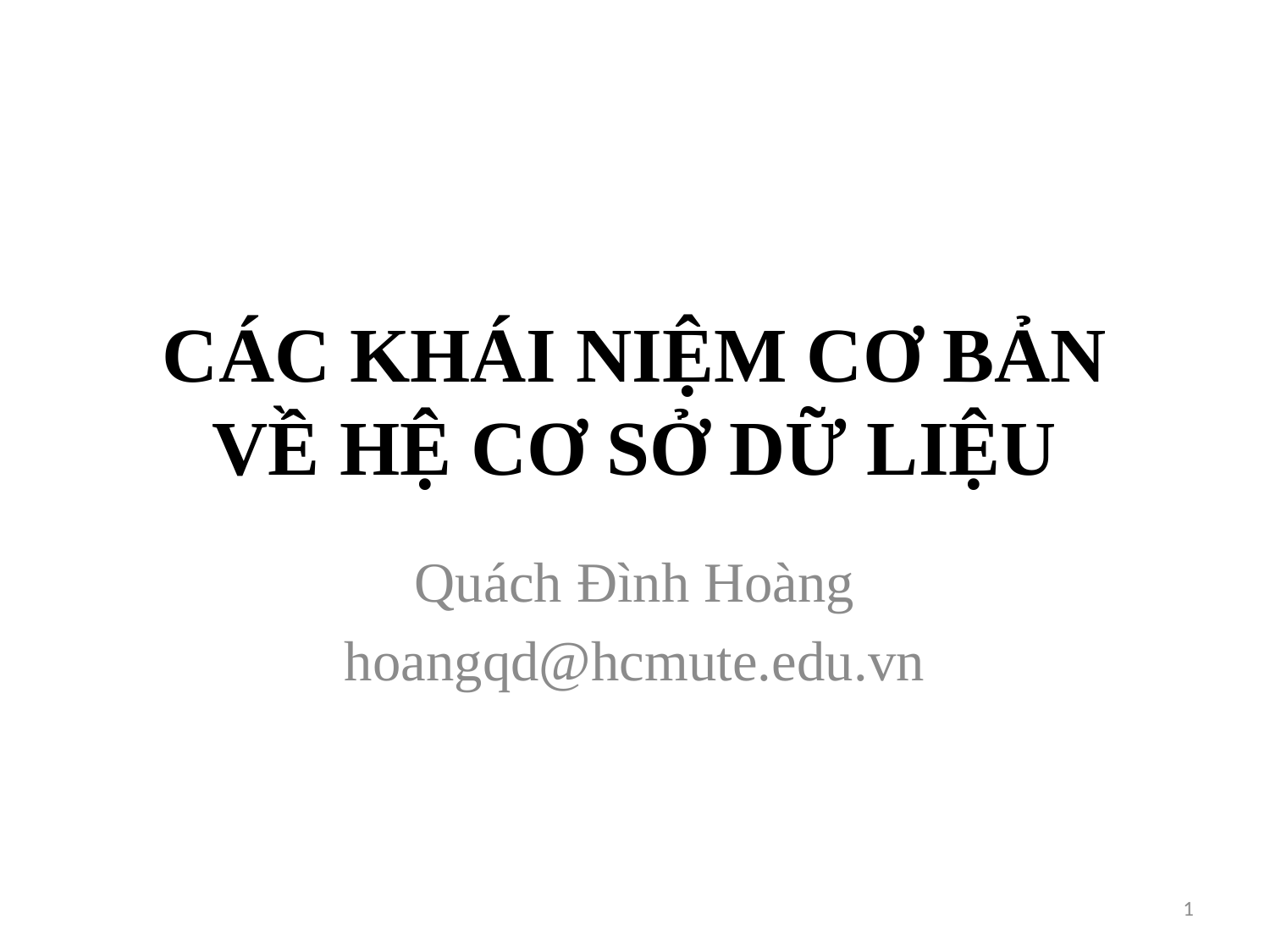

# CÁC KHÁI NIỆM CƠ BẢN VỀ HỆ CƠ SỞ DỮ LIỆU
Quách Đình Hoàng
hoangqd@hcmute.edu.vn
1